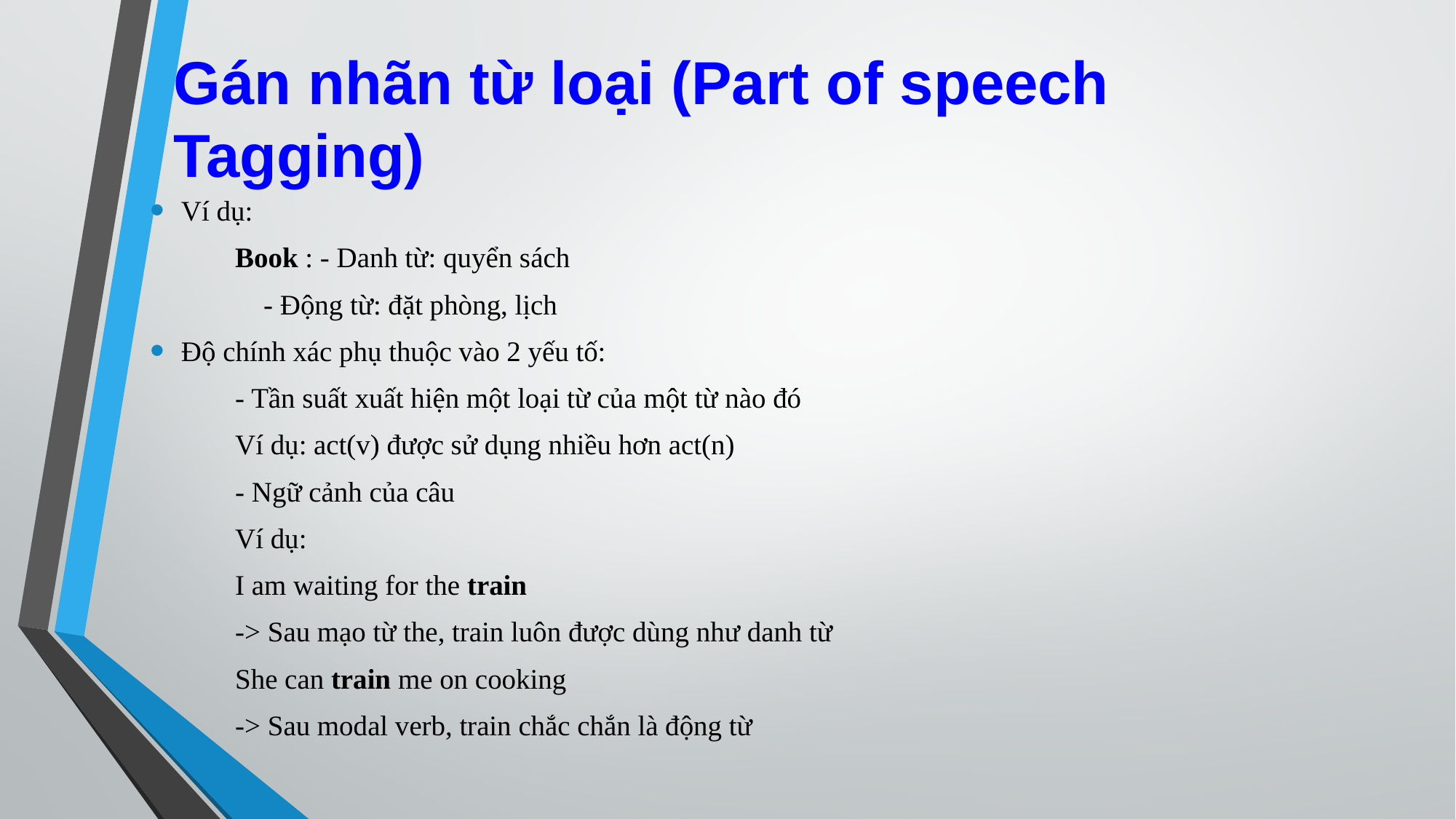

# Gán nhãn từ loại (Part of speech Tagging)
Ví dụ:
	Book : - Danh từ: quyển sách
		    - Động từ: đặt phòng, lịch
Độ chính xác phụ thuộc vào 2 yếu tố:
	- Tần suất xuất hiện một loại từ của một từ nào đó
	Ví dụ: act(v) được sử dụng nhiều hơn act(n)
	- Ngữ cảnh của câu
	Ví dụ:
		I am waiting for the train
			-> Sau mạo từ the, train luôn được dùng như danh từ
		She can train me on cooking
			-> Sau modal verb, train chắc chắn là động từ